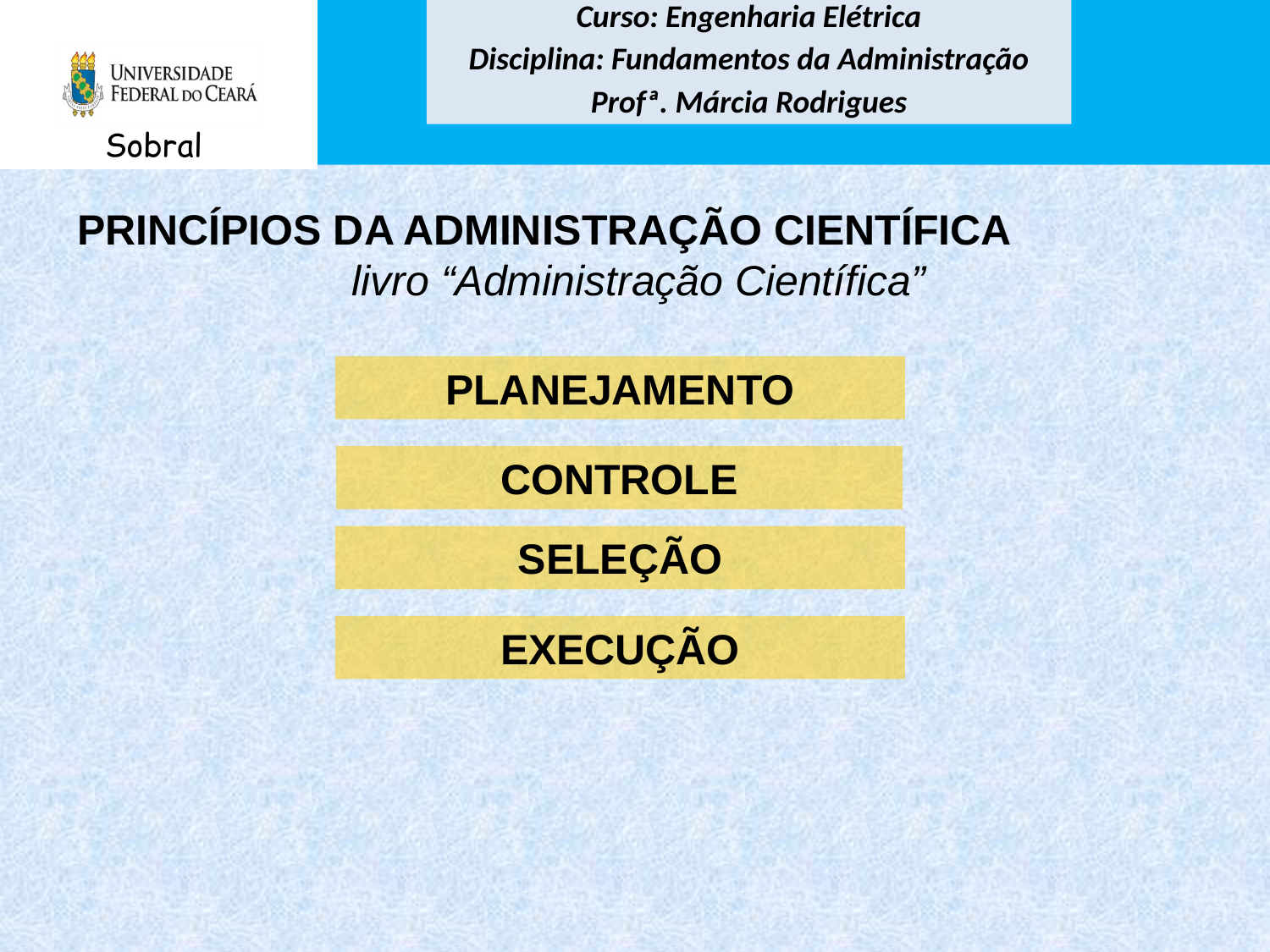

PRINCÍPIOS DA ADMINISTRAÇÃO CIENTÍFICA
livro “Administração Científica”
PLANEJAMENTO
CONTROLE
SELEÇÃO
EXECUÇÃO